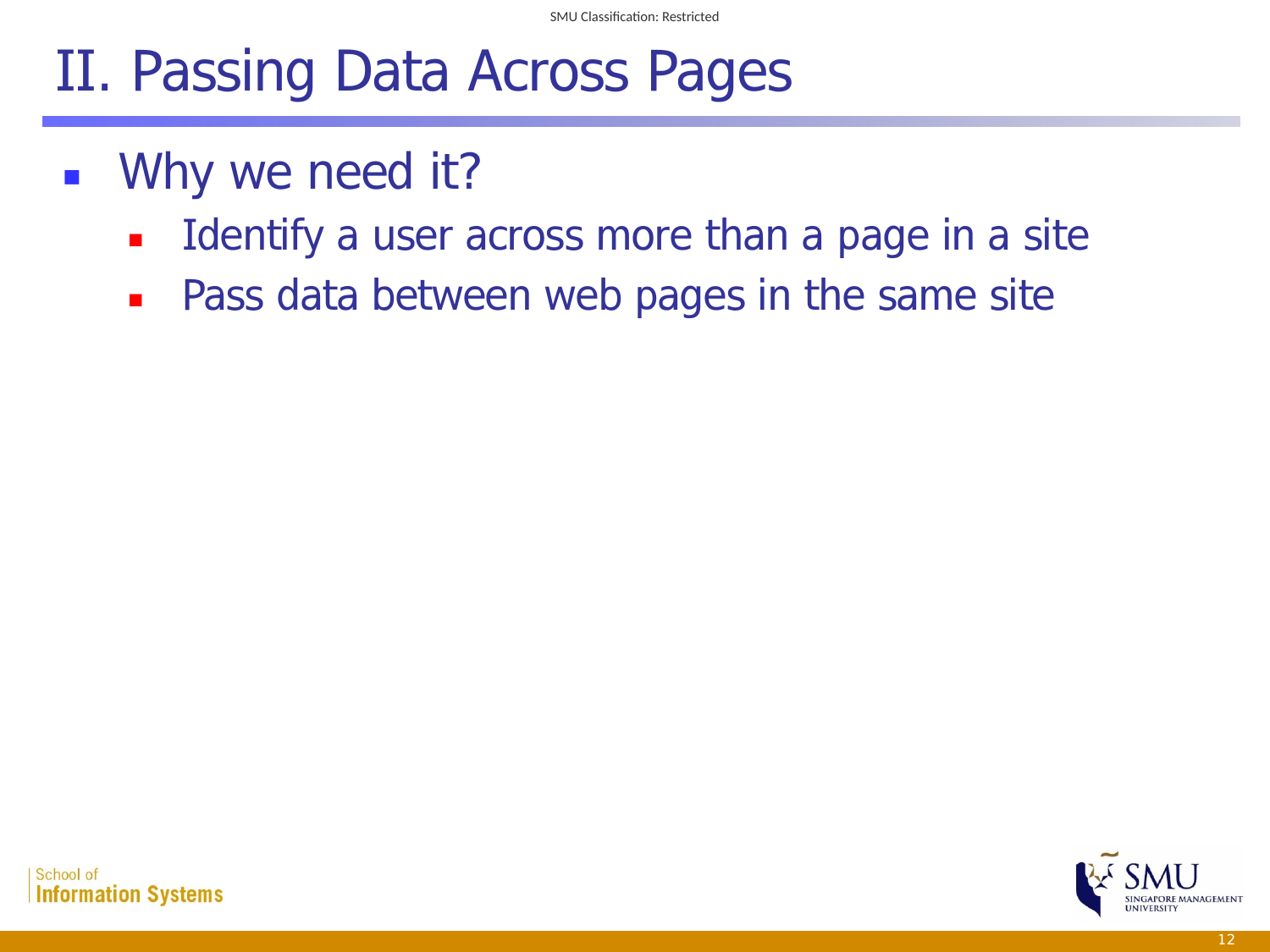

# II. Passing Data Across Pages
Why we need it?
Identify a user across more than a page in a site
Pass data between web pages in the same site

                                      12